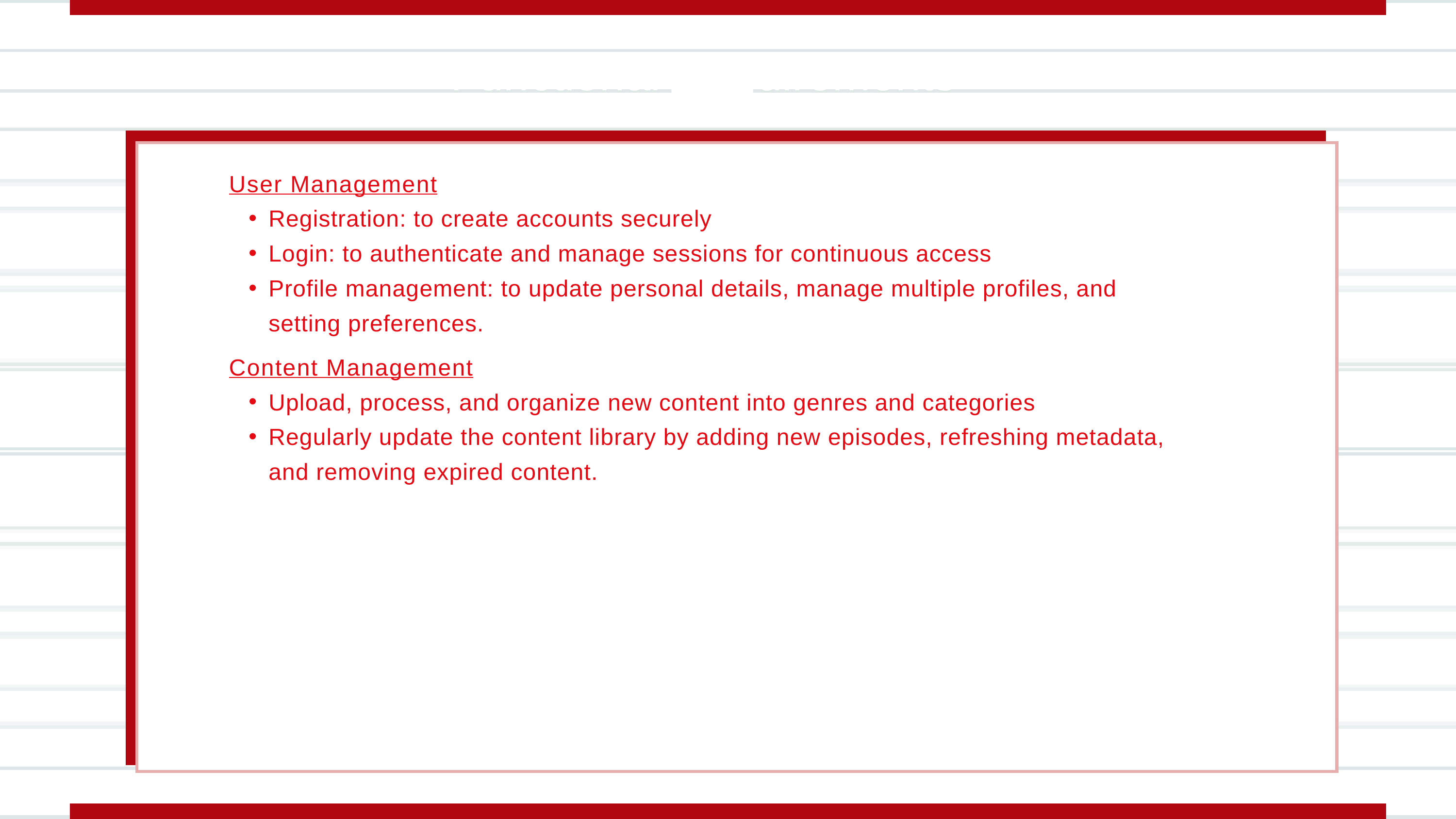

Functional Requirements

User Management
Registration: to create accounts securely
Login: to authenticate and manage sessions for continuous access
Profile management: to update personal details, manage multiple profiles, and setting preferences.
Content Management
Upload, process, and organize new content into genres and categories
Regularly update the content library by adding new episodes, refreshing metadata, and removing expired content.